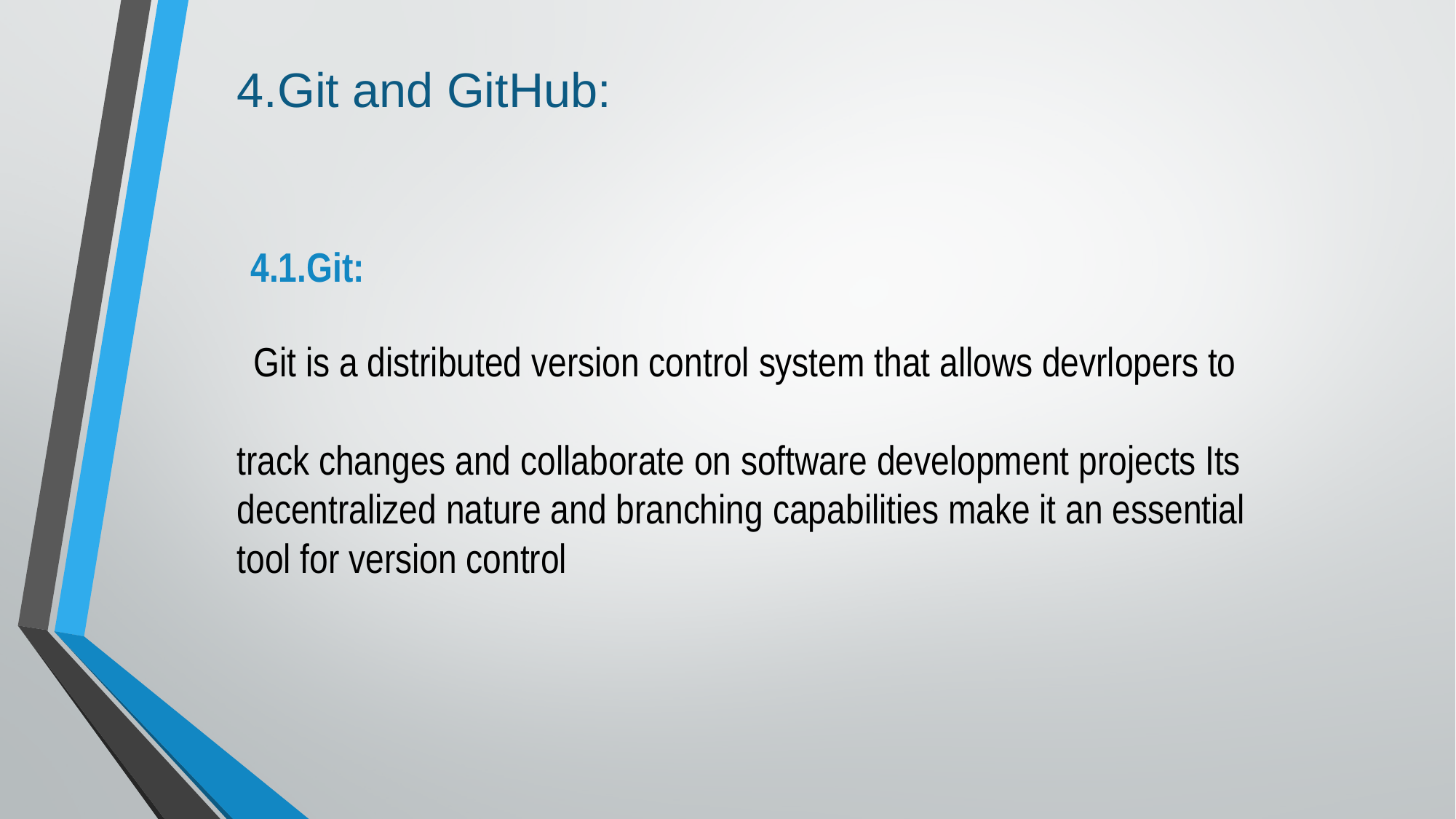

# 4.Git and GitHub: 4.1.Git: Git is a distributed version control system that allows devrlopers to track changes and collaborate on software development projects Its decentralized nature and branching capabilities make it an essential tool for version control